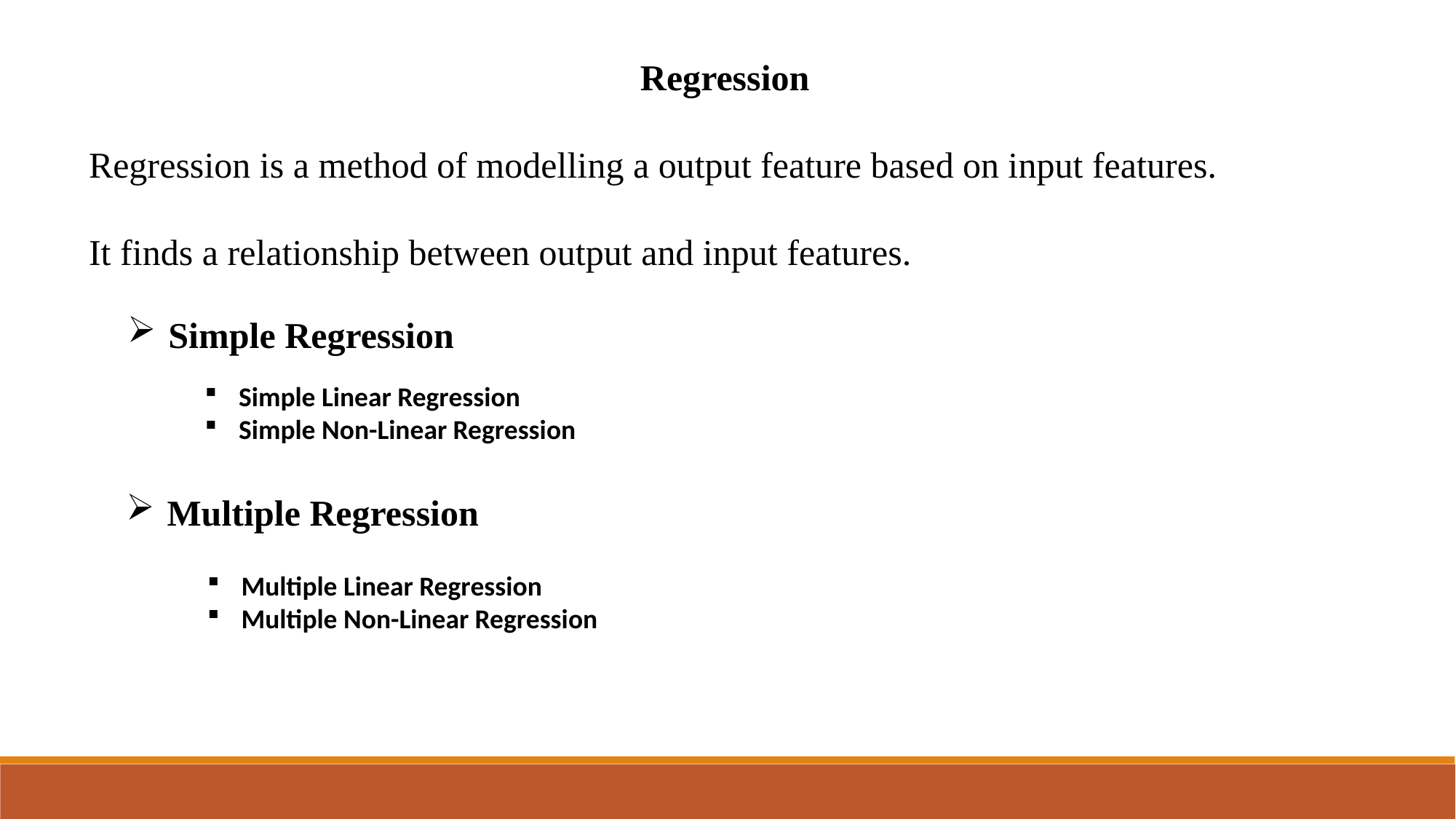

Regression
Regression is a method of modelling a output feature based on input features.
It finds a relationship between output and input features.
Simple Regression
Simple Linear Regression
Simple Non-Linear Regression
Multiple Regression
Multiple Linear Regression
Multiple Non-Linear Regression